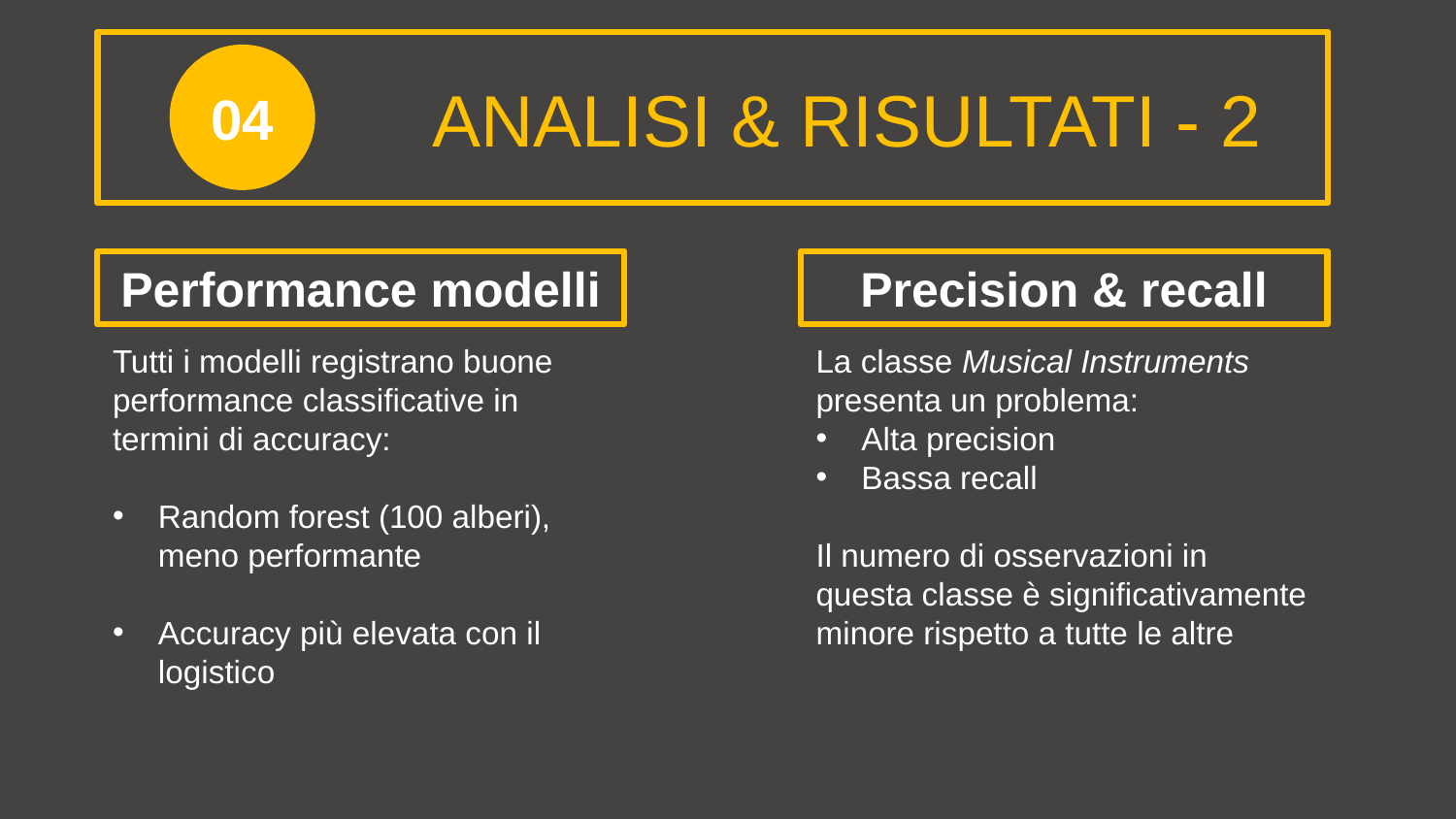

04
ANALISI & RISULTATI - 2
Performance modelli
Tutti i modelli registrano buone performance classificative in termini di accuracy:

Random forest (100 alberi), meno performante

Accuracy più elevata con il logistico
Precision & recall
La classe Musical Instruments presenta un problema:
Alta precision
Bassa recall

Il numero di osservazioni in questa classe è significativamente minore rispetto a tutte le altre